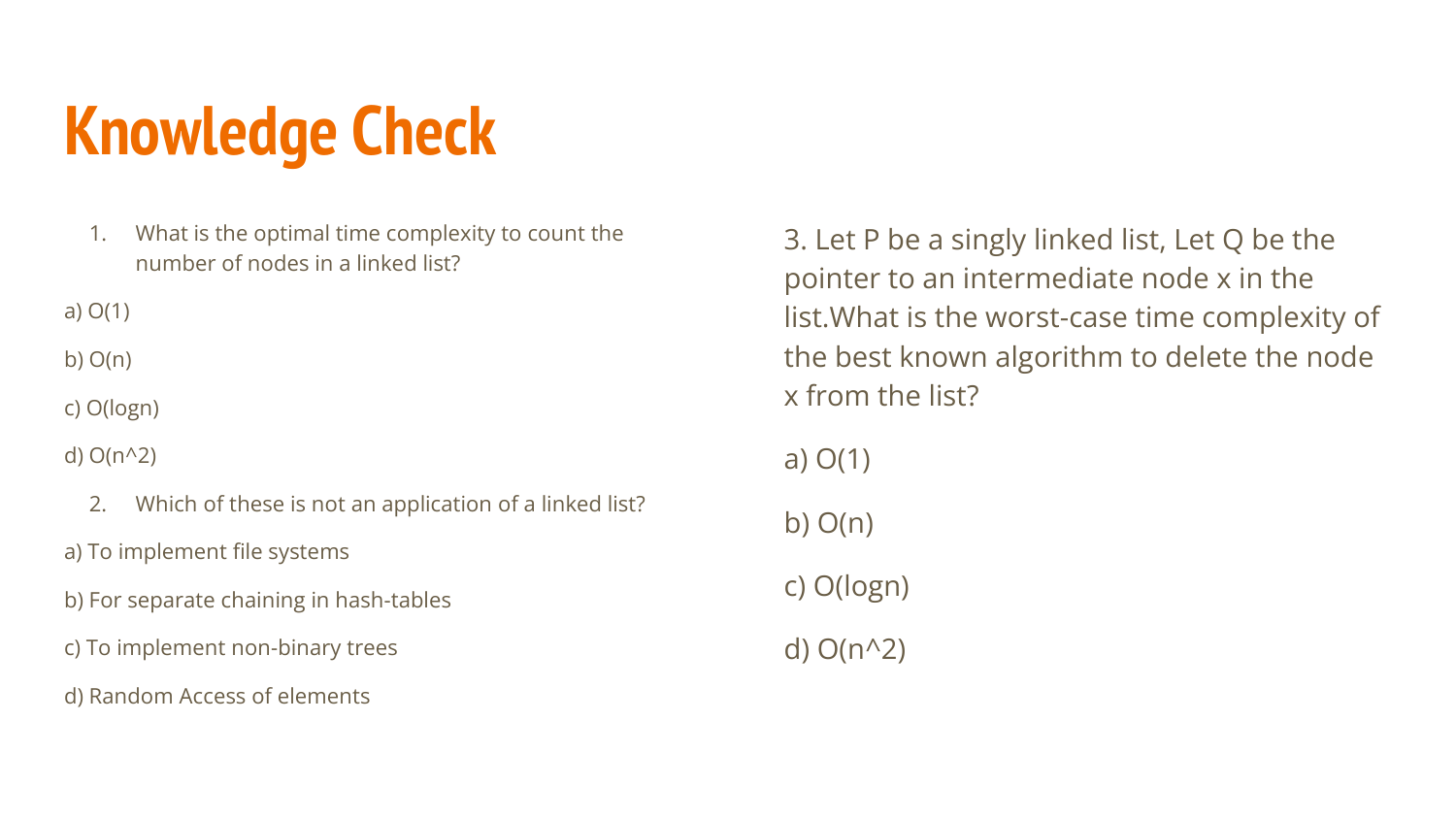

# Knowledge Check
What is the optimal time complexity to count the number of nodes in a linked list?
a) O(1)
b) O(n)
c) O(logn)
d) O(n^2)
Which of these is not an application of a linked list?
a) To implement file systems
b) For separate chaining in hash-tables
c) To implement non-binary trees
d) Random Access of elements
3. Let P be a singly linked list, Let Q be the pointer to an intermediate node x in the list.What is the worst-case time complexity of the best known algorithm to delete the node x from the list?
a) O(1)
b) O(n)
c) O(logn)
d) O(n^2)